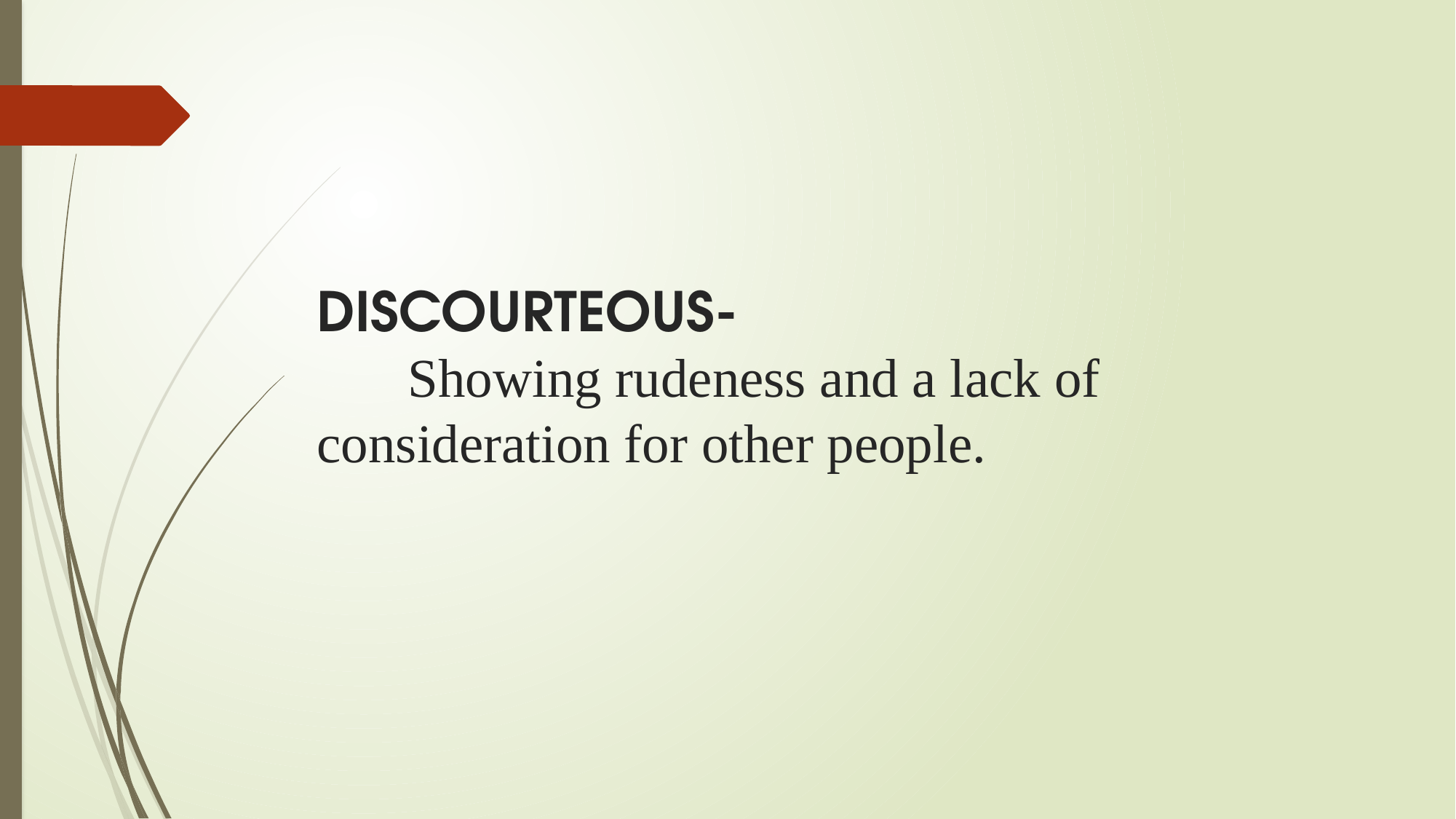

# DISCOURTEOUS- Showing rudeness and a lack of consideration for other people.